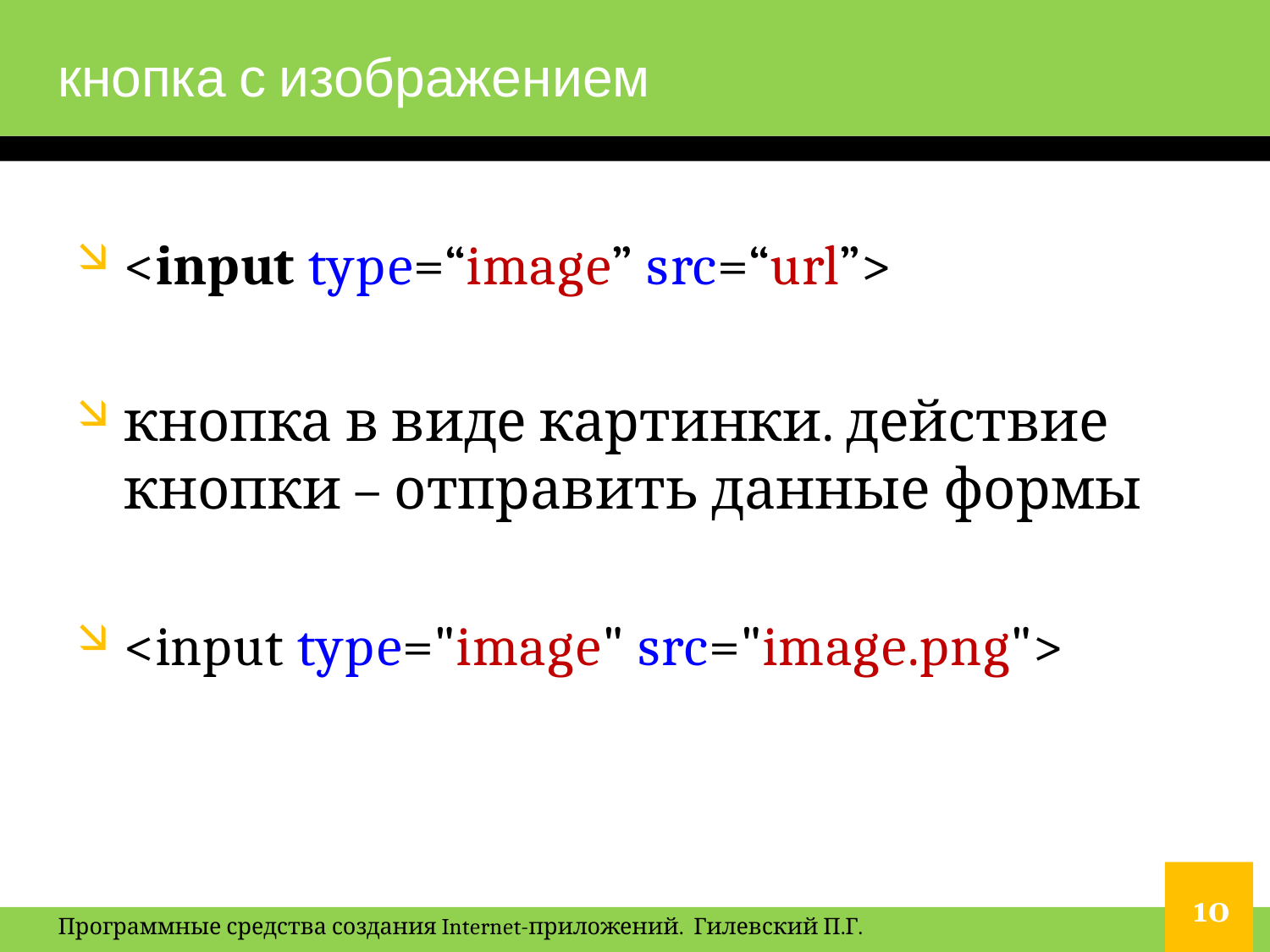

# кнопка с изображением
<input type=“image” src=“url”>

кнопка в виде картинки. действие кнопки – отправить данные формы

<input type="image" src="image.png">

10